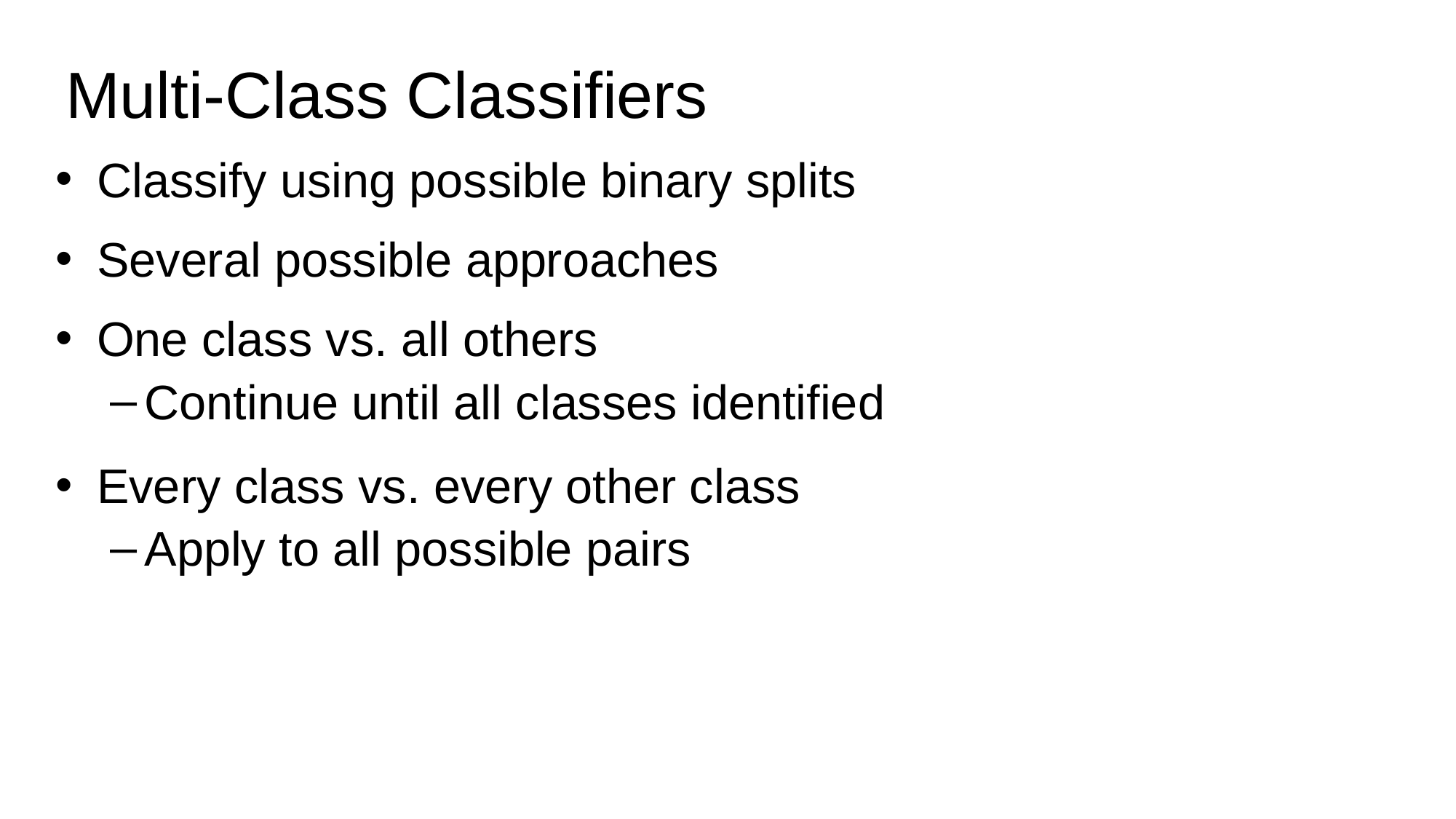

# Multi-Class Classifiers
Classify using possible binary splits
Several possible approaches
One class vs. all others
Continue until all classes identified
Every class vs. every other class
Apply to all possible pairs